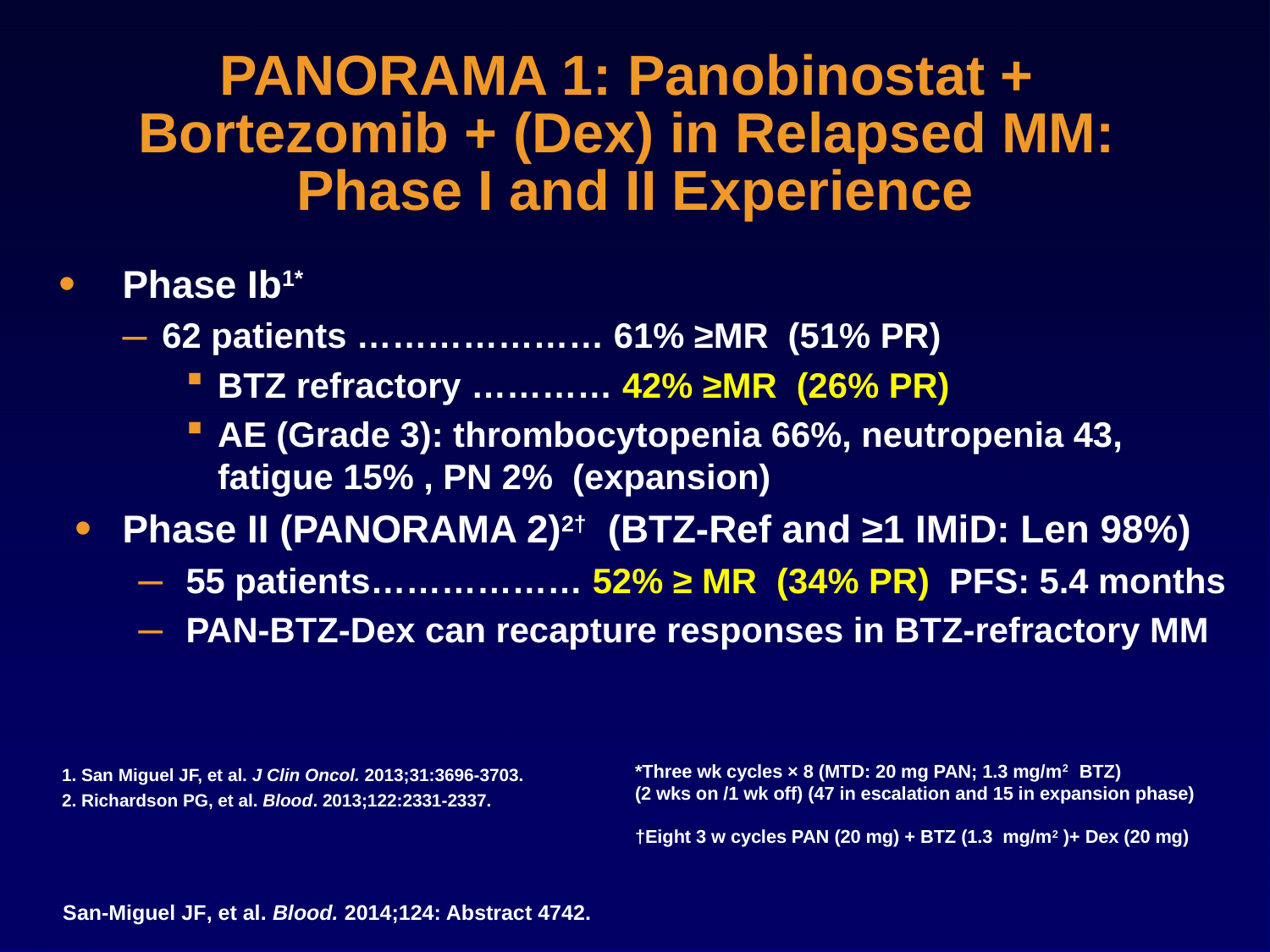

# PANORAMA 1: Panobinostat + Bortezomib + (Dex) in Relapsed MM: Phase I and II Experience
Phase Ib1*
62 patients ………………… 61% ≥MR  (51% PR)
BTZ refractory ………… 42% ≥MR  (26% PR)
AE (Grade 3): thrombocytopenia 66%, neutropenia 43, fatigue 15% , PN 2%  (expansion)
Phase II (PANORAMA 2)2†  (BTZ-Ref and ≥1 IMiD: Len 98%)
55 patients……………… 52% ≥ MR  (34% PR)  PFS: 5.4 months
PAN-BTZ-Dex can recapture responses in BTZ-refractory MM

1. San Miguel JF, et al. J Clin Oncol. 2013;31:3696-3703.
2. Richardson PG, et al. Blood. 2013;122:2331-2337.
*Three wk cycles × 8 (MTD: 20 mg PAN; 1.3 mg/m2   BTZ)
(2 wks on /1 wk off) (47 in escalation and 15 in expansion phase)
†Eight 3 w cycles PAN (20 mg) + BTZ (1.3  mg/m2 )+ Dex (20 mg)
San-Miguel JF, et al. Blood. 2014;124: Abstract 4742.